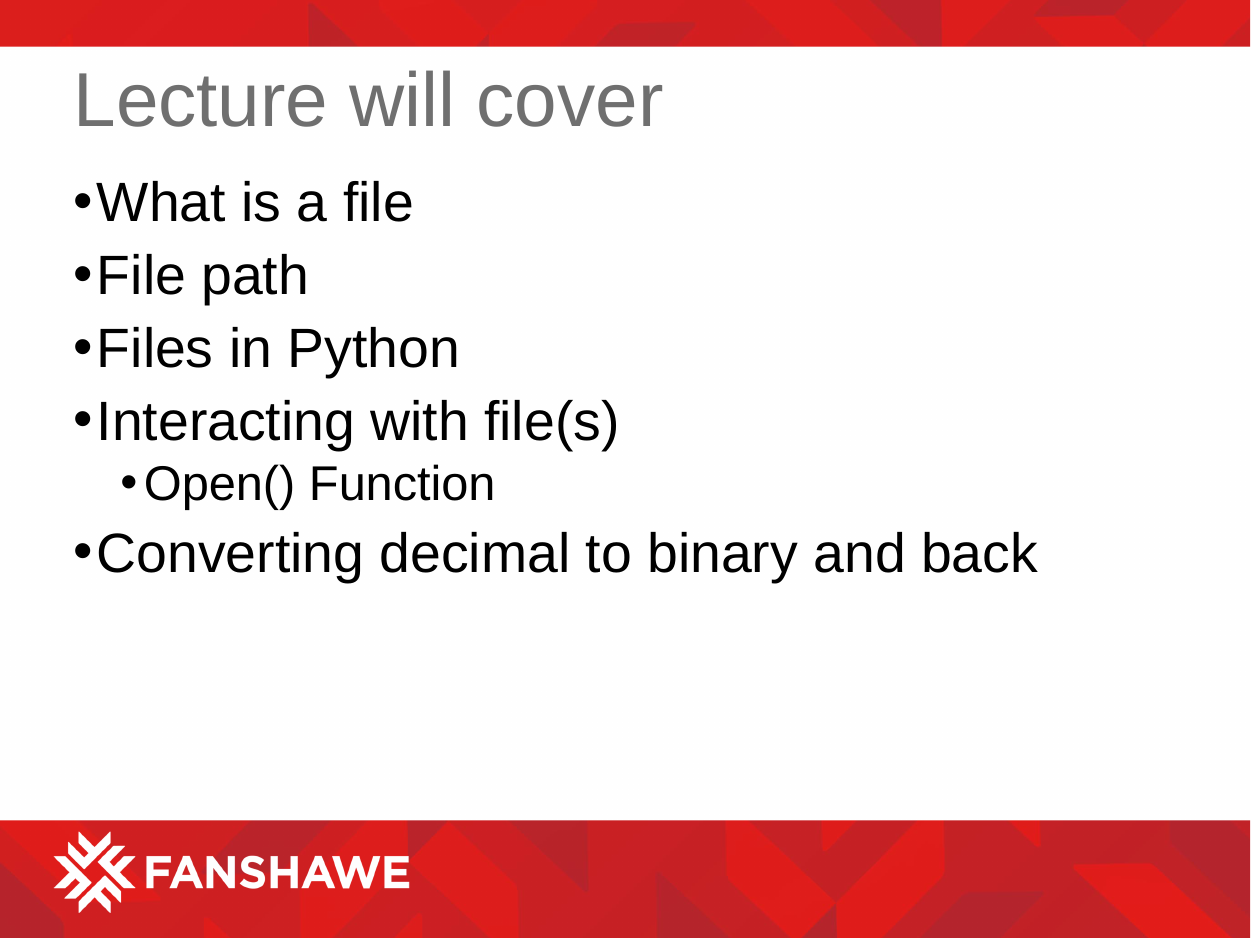

# Lecture will cover
What is a file
File path
Files in Python
Interacting with file(s)
Open() Function
Converting decimal to binary and back